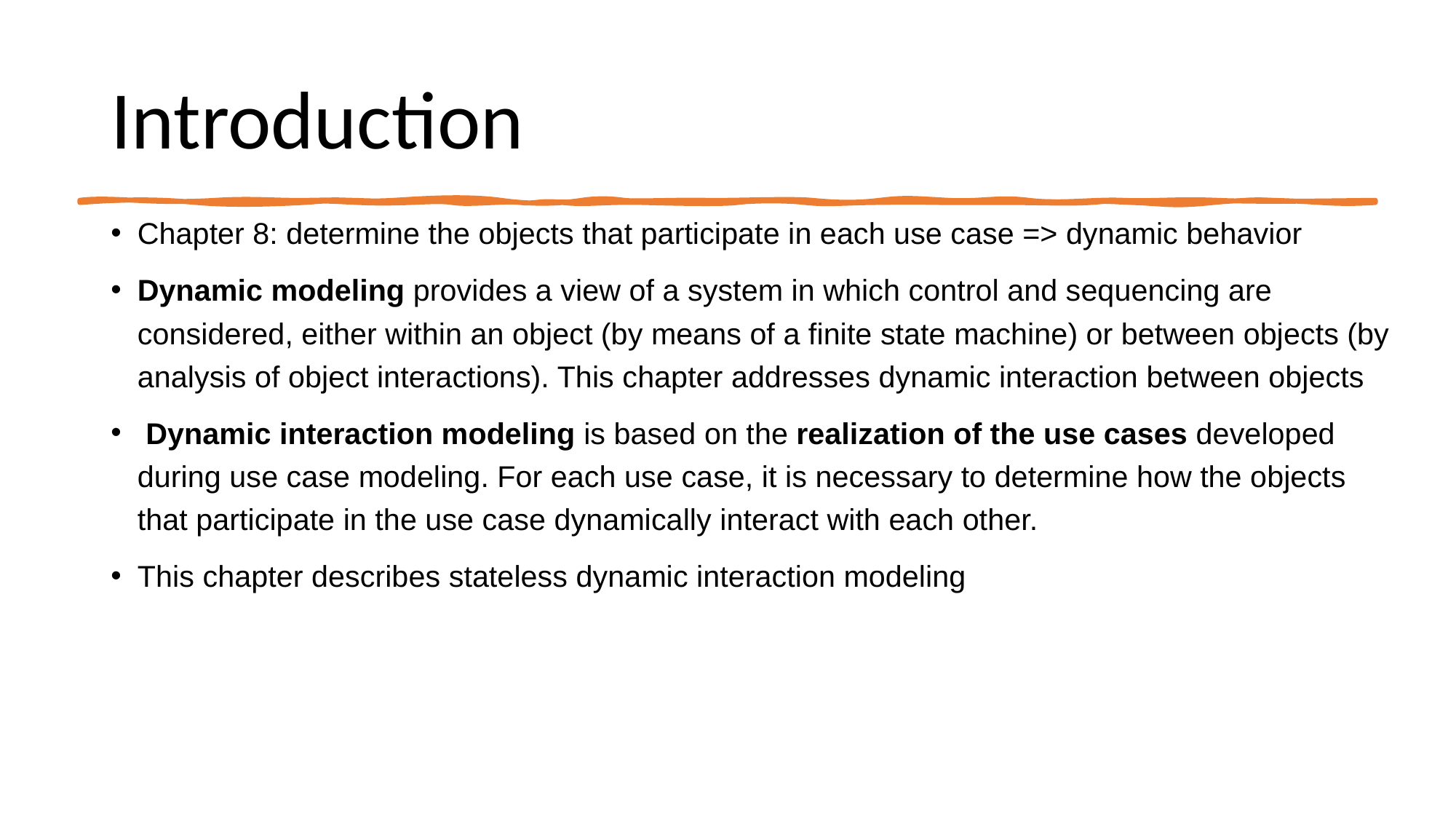

# Introduction

Chapter 8: determine the objects that participate in each use case => dynamic behavior
Dynamic modeling provides a view of a system in which control and sequencing are considered, either within an object (by means of a finite state machine) or between objects (by analysis of object interactions). This chapter addresses dynamic interaction between objects
 Dynamic interaction modeling is based on the realization of the use cases developed during use case modeling. For each use case, it is necessary to determine how the objects that participate in the use case dynamically interact with each other.
This chapter describes stateless dynamic interaction modeling